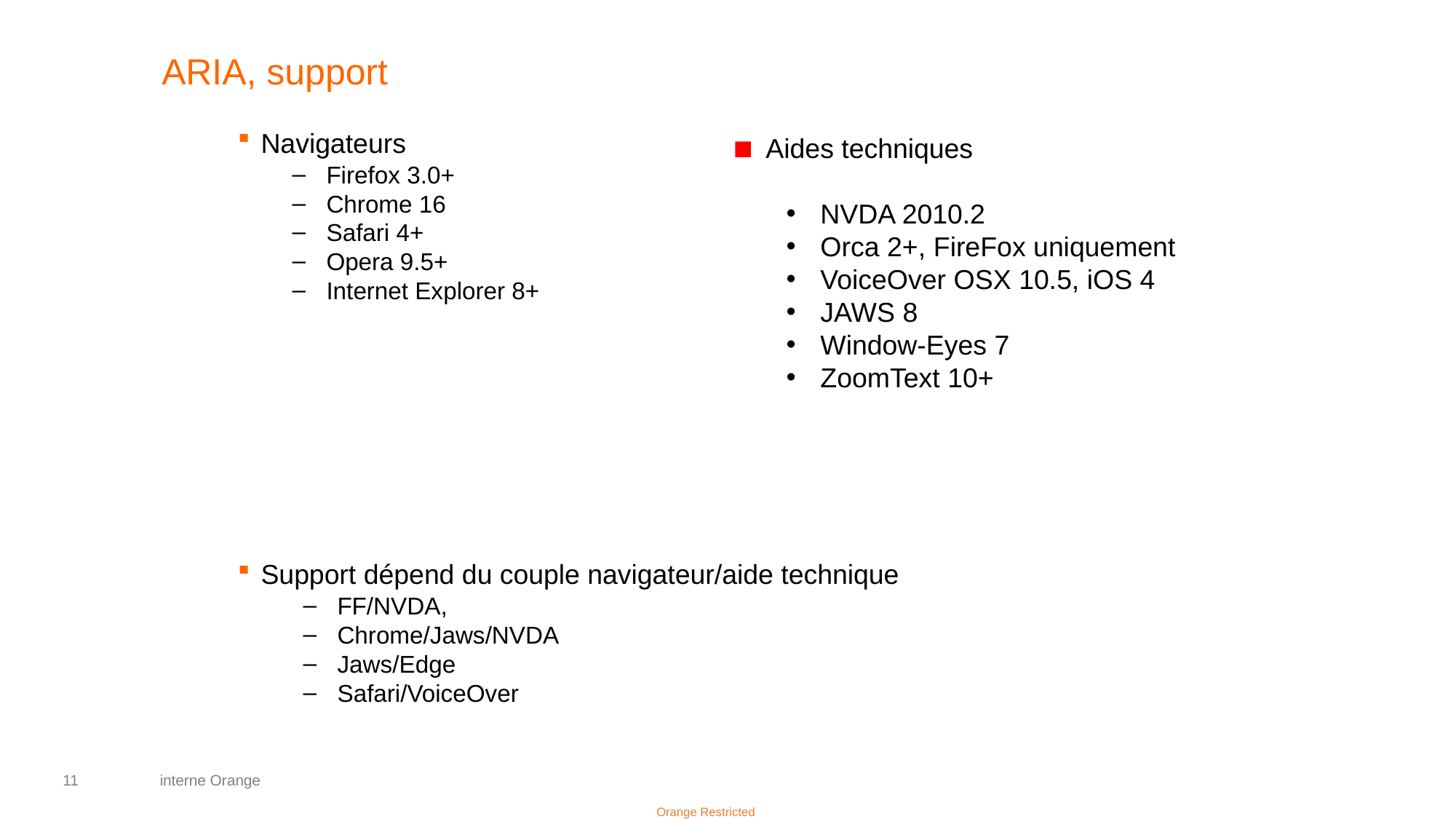

# ARIA, support
Navigateurs
Firefox 3.0+
Chrome 16
Safari 4+
Opera 9.5+
Internet Explorer 8+

Support dépend du couple navigateur/aide technique
FF/NVDA,
Chrome/Jaws/NVDA
Jaws/Edge
Safari/VoiceOver

Aides techniques

NVDA 2010.2
Orca 2+, FireFox uniquement
VoiceOver OSX 10.5, iOS 4
JAWS 8
Window-Eyes 7
ZoomText 10+